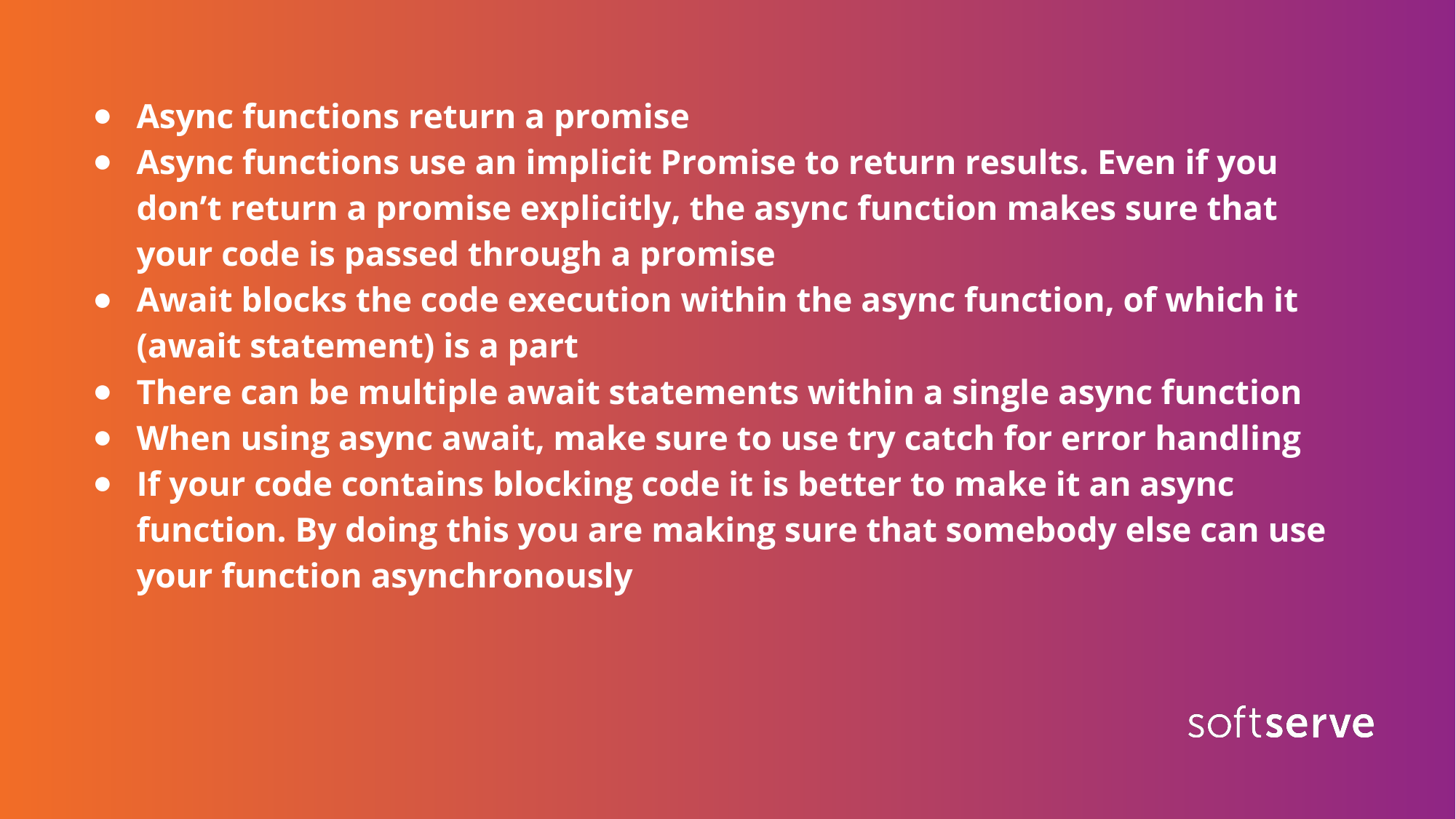

Async functions return a promise
Async functions use an implicit Promise to return results. Even if you don’t return a promise explicitly, the async function makes sure that your code is passed through a promise
Await blocks the code execution within the async function, of which it (await statement) is a part
There can be multiple await statements within a single async function
When using async await, make sure to use try catch for error handling
If your code contains blocking code it is better to make it an async function. By doing this you are making sure that somebody else can use your function asynchronously